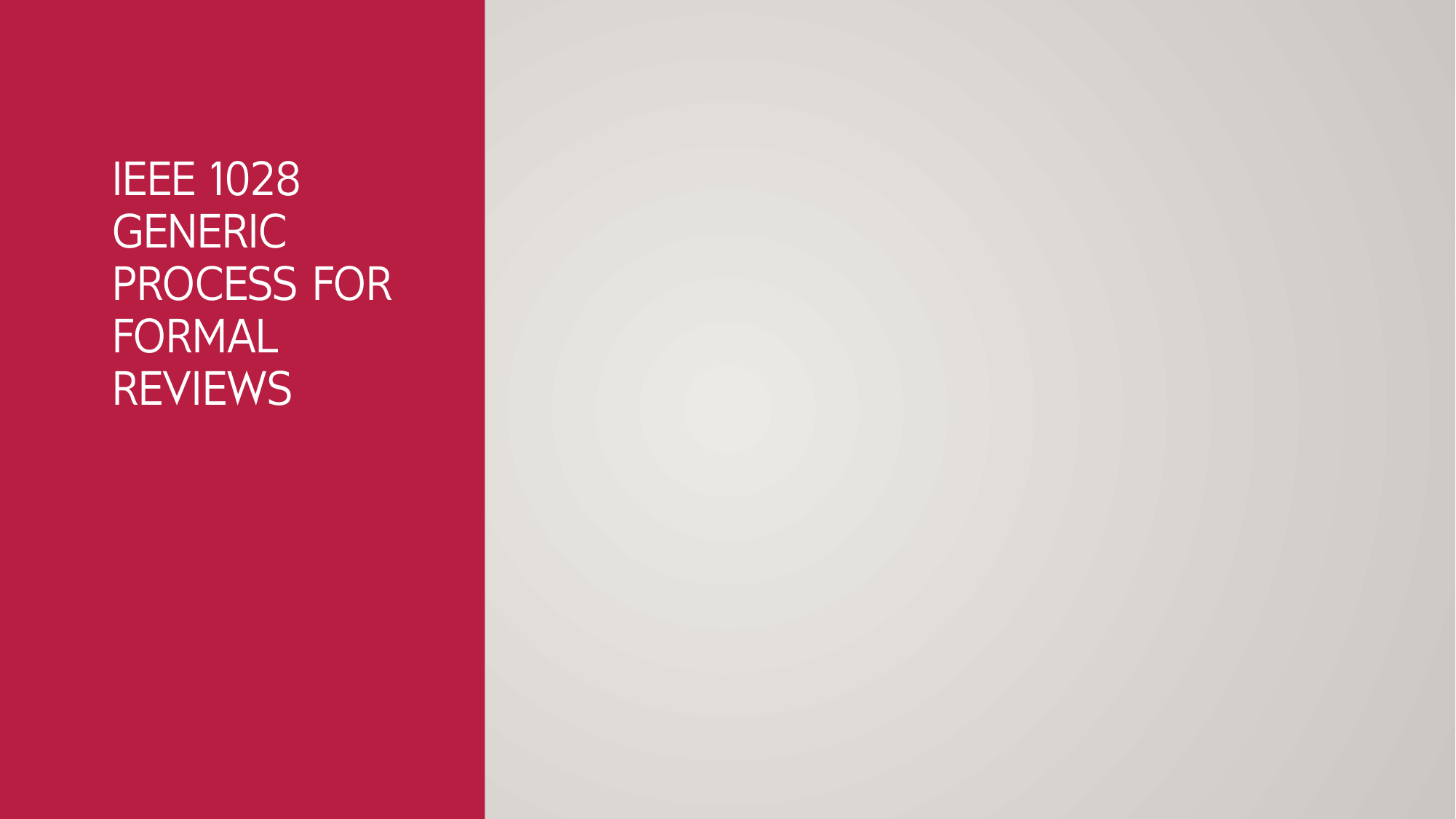

# IEEE 1028 generic process for formal reviews